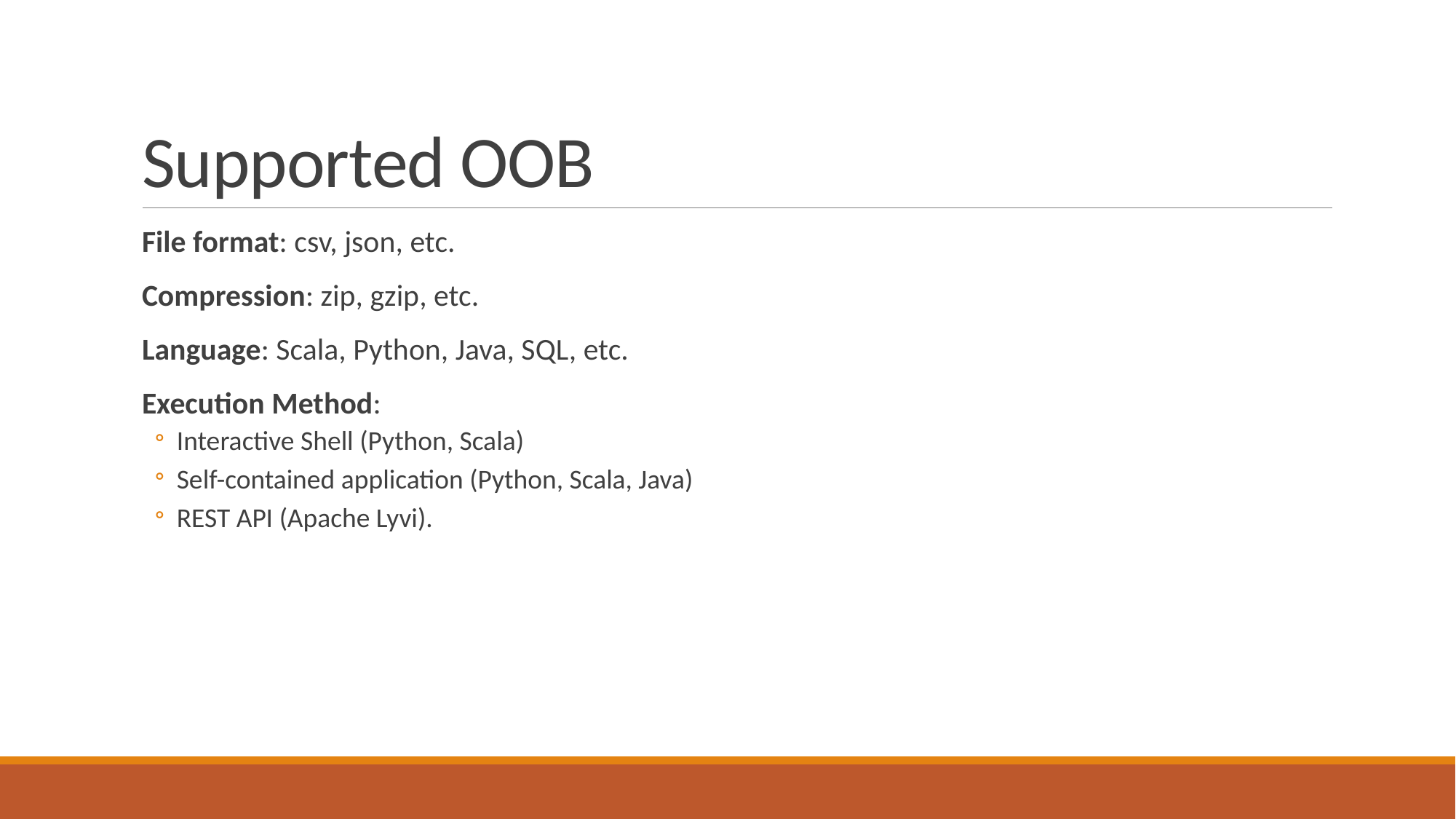

# Supported OOB
File format: csv, json, etc.
Compression: zip, gzip, etc.
Language: Scala, Python, Java, SQL, etc.
Execution Method:
Interactive Shell (Python, Scala)
Self-contained application (Python, Scala, Java)
REST API (Apache Lyvi).